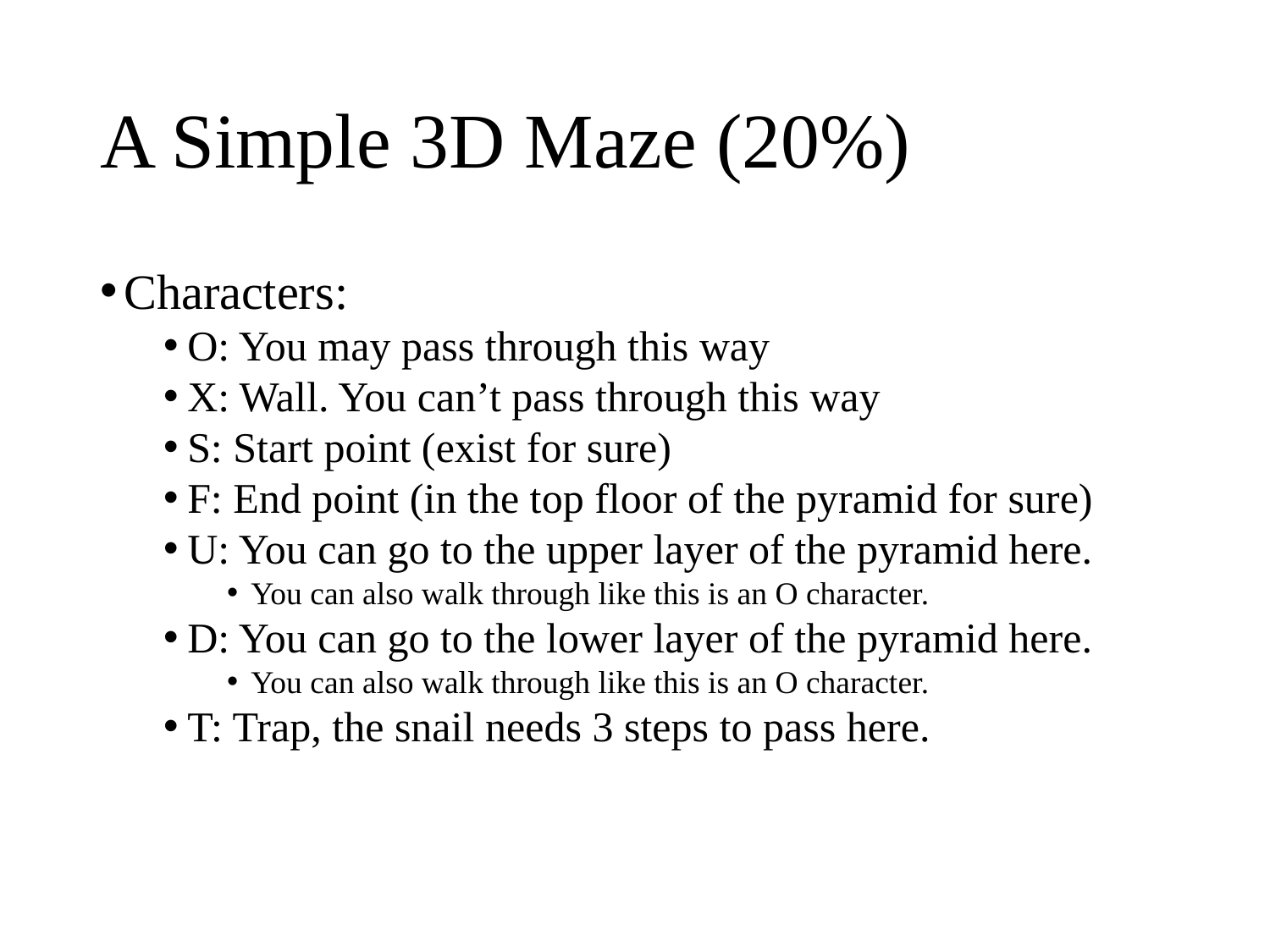

# A Simple 3D Maze (20%)
Characters:
O: You may pass through this way
X: Wall. You can’t pass through this way
S: Start point (exist for sure)
F: End point (in the top floor of the pyramid for sure)
U: You can go to the upper layer of the pyramid here.
You can also walk through like this is an O character.
D: You can go to the lower layer of the pyramid here.
You can also walk through like this is an O character.
T: Trap, the snail needs 3 steps to pass here.